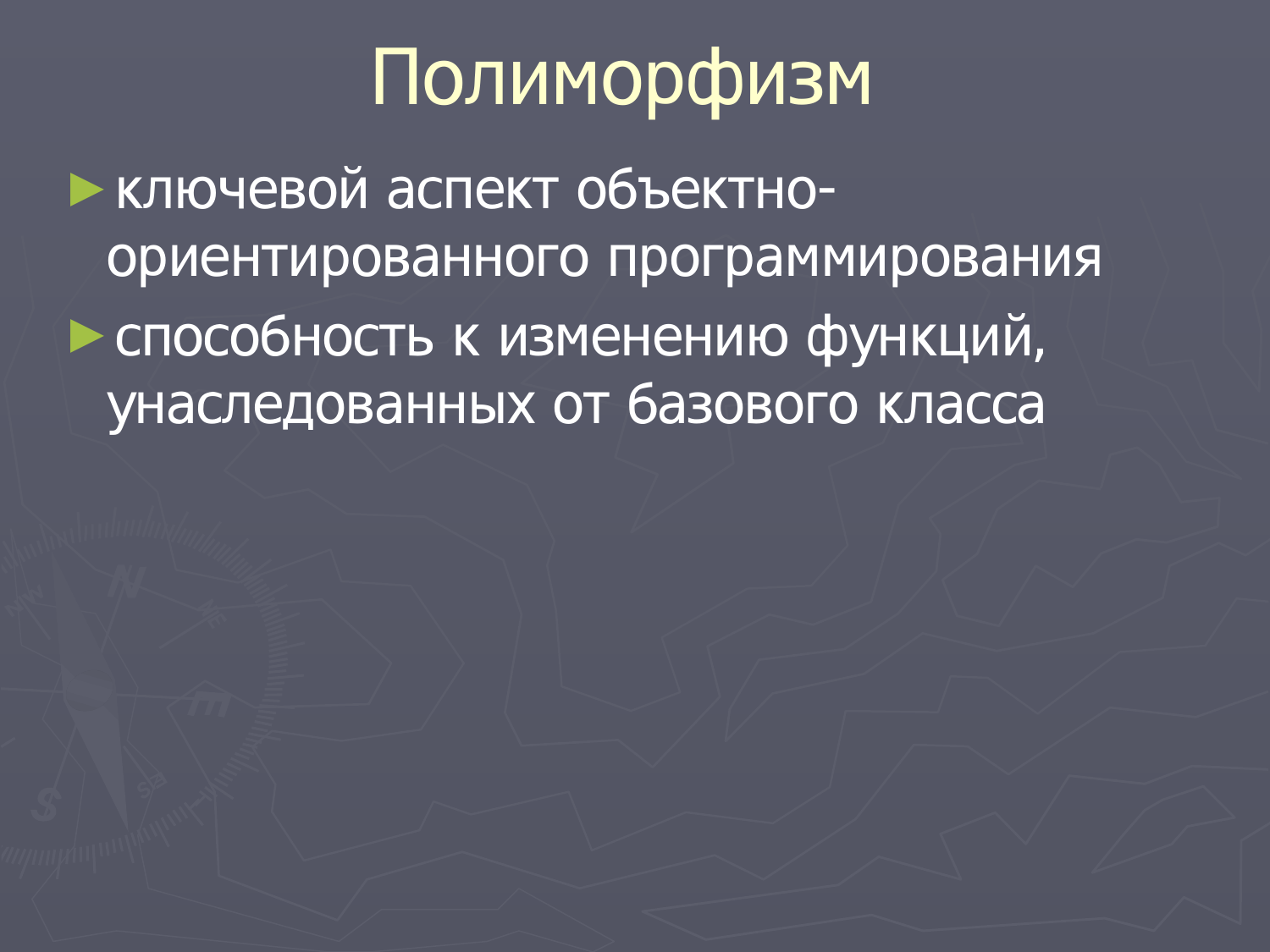

# Полиморфизм
ключевой аспект объектно-ориентированного программирования
способность к изменению функций, унаследованных от базового класса